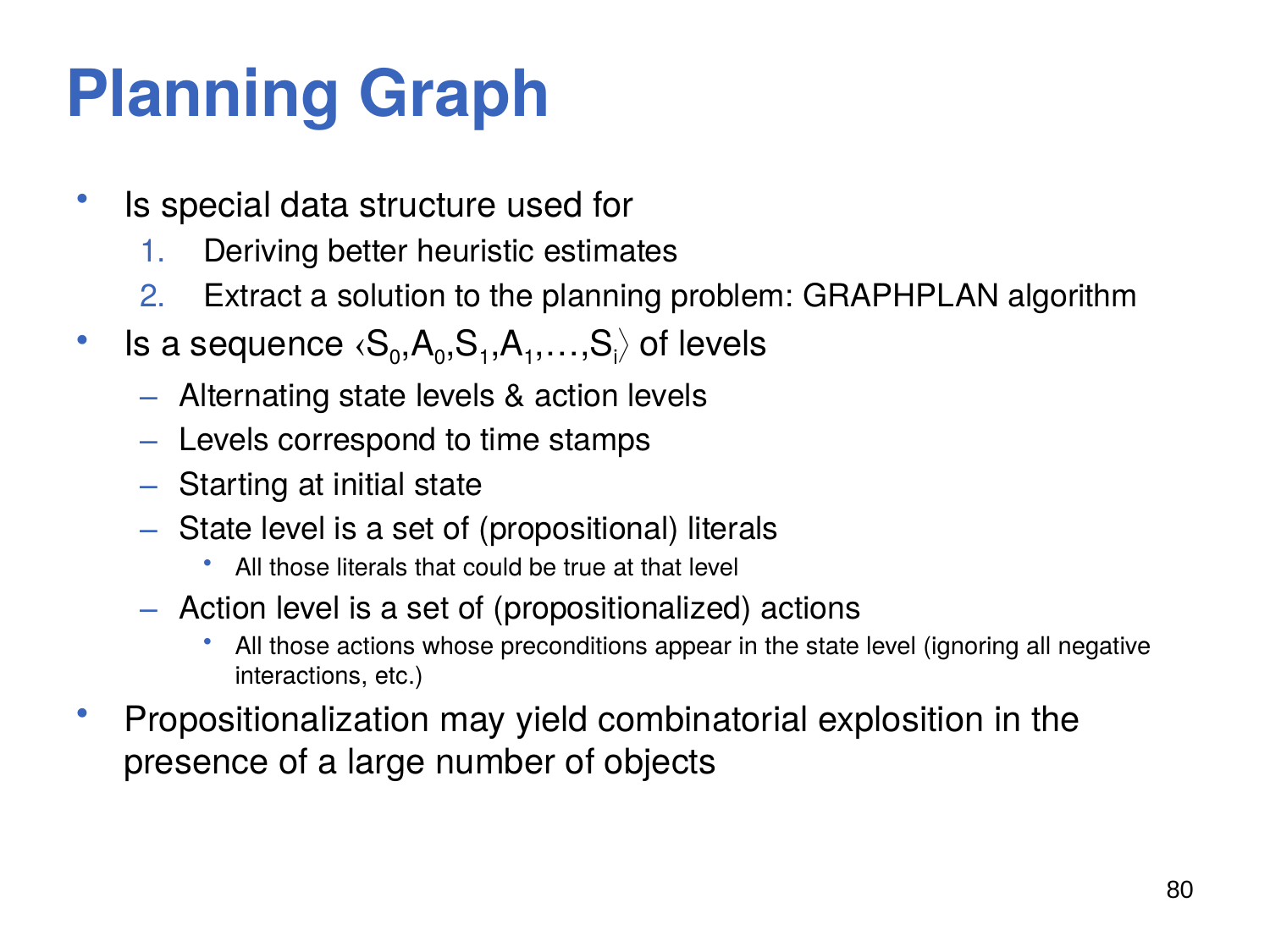

# Planning Graph
Is special data structure used for
Deriving better heuristic estimates
Extract a solution to the planning problem: GraphPlan algorithm
Is a sequence 〈S0,A0,S1,A1,…,Si〉 of levels
Alternating state levels & action levels
Levels correspond to time stamps
Starting at initial state
State level is a set of (propositional) literals
All those literals that could be true at that level
Action level is a set of (propositionalized) actions
All those actions whose preconditions appear in the state level (ignoring all negative interactions, etc.)
Propositionalization may yield combinatorial explosition in the presence of a large number of objects
80